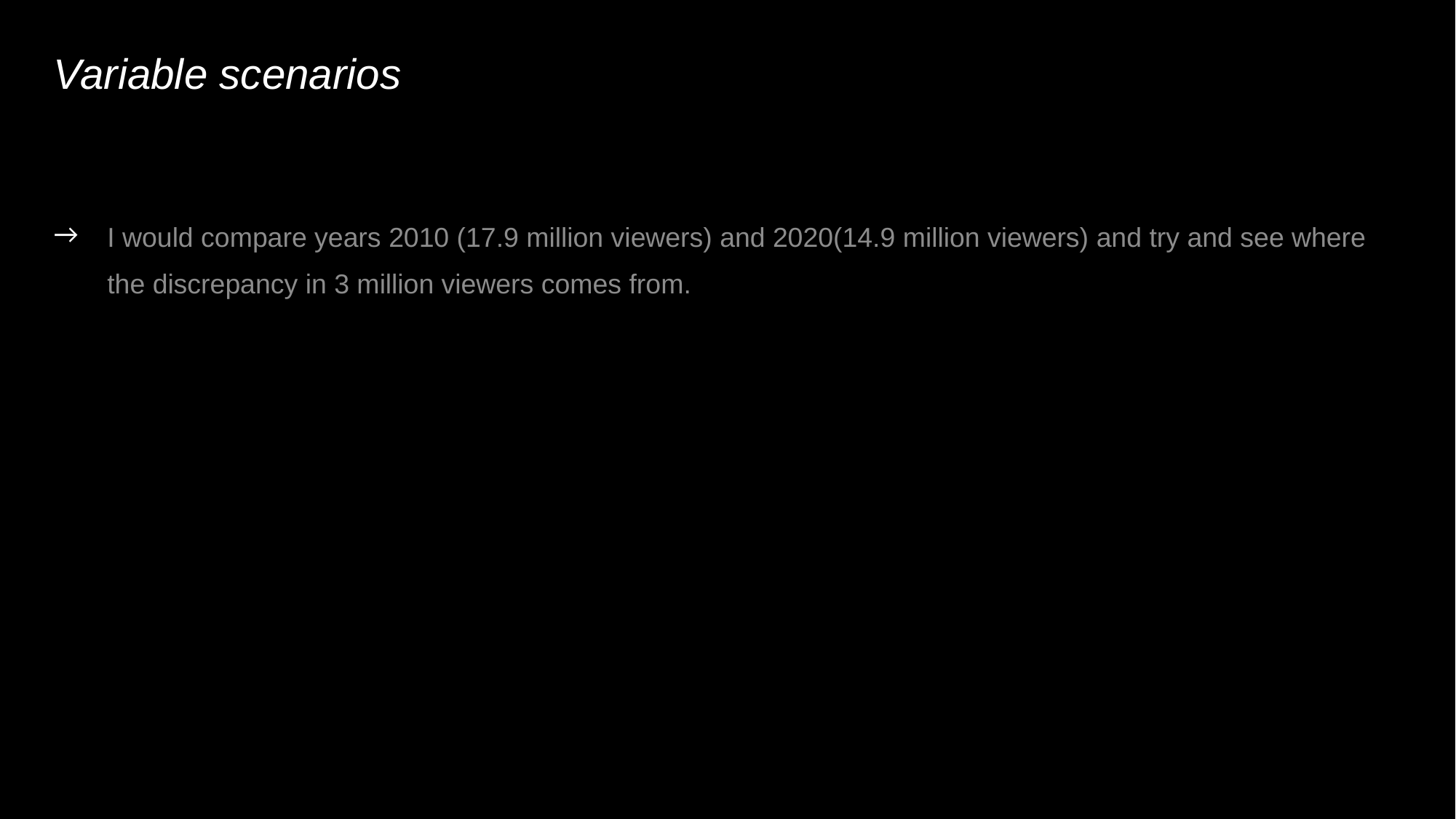

# Variable scenarios
I would compare years 2010 (17.9 million viewers) and 2020(14.9 million viewers) and try and see where the discrepancy in 3 million viewers comes from.